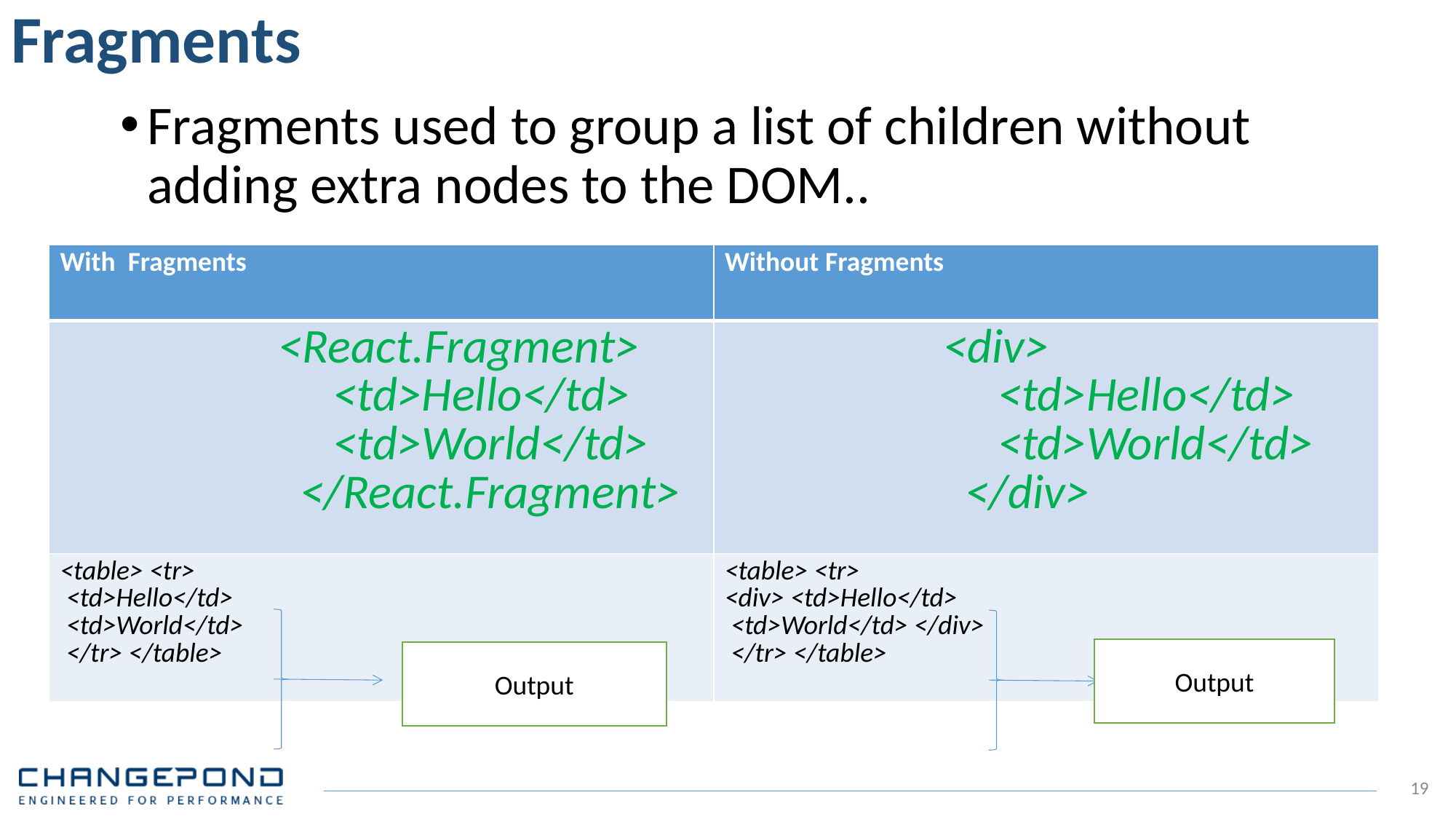

# Fragments
Fragments used to group a list of children without adding extra nodes to the DOM..

	 <

| With Fragments | Without Fragments |
| --- | --- |
| <React.Fragment> <td>Hello</td> <td>World</td> </React.Fragment> | <div> <td>Hello</td> <td>World</td> </div> |
| <table> <tr> <td>Hello</td> <td>World</td> </tr> </table> | <table> <tr> <div> <td>Hello</td> <td>World</td> </div> </tr> </table> |

Output
Output
19